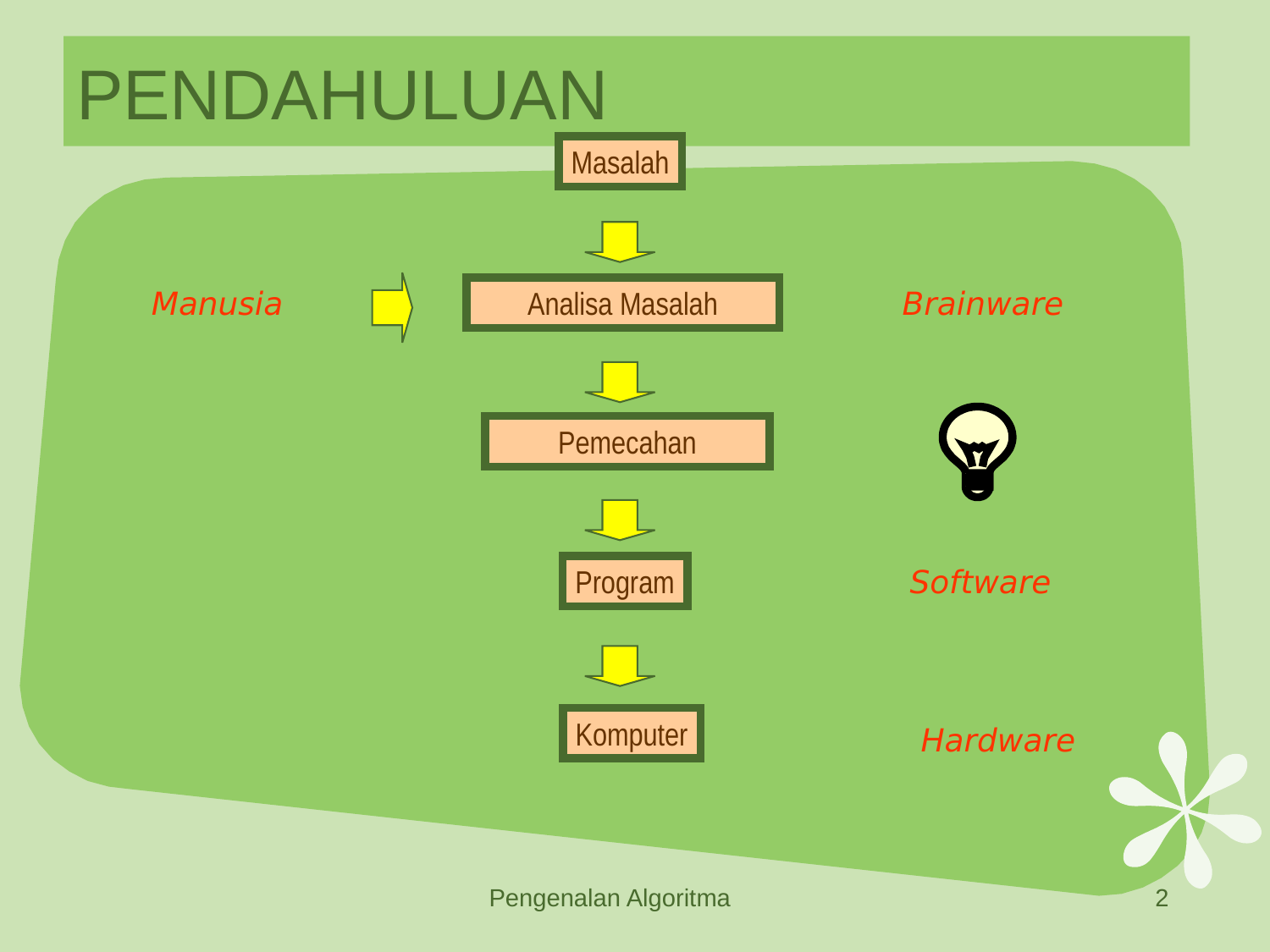

# PENDAHULUAN
Masalah

Manusia
Analisa Masalah
Brainware

Pemecahan

Software
Program

Komputer
Hardware
Pengenalan Algoritma
2